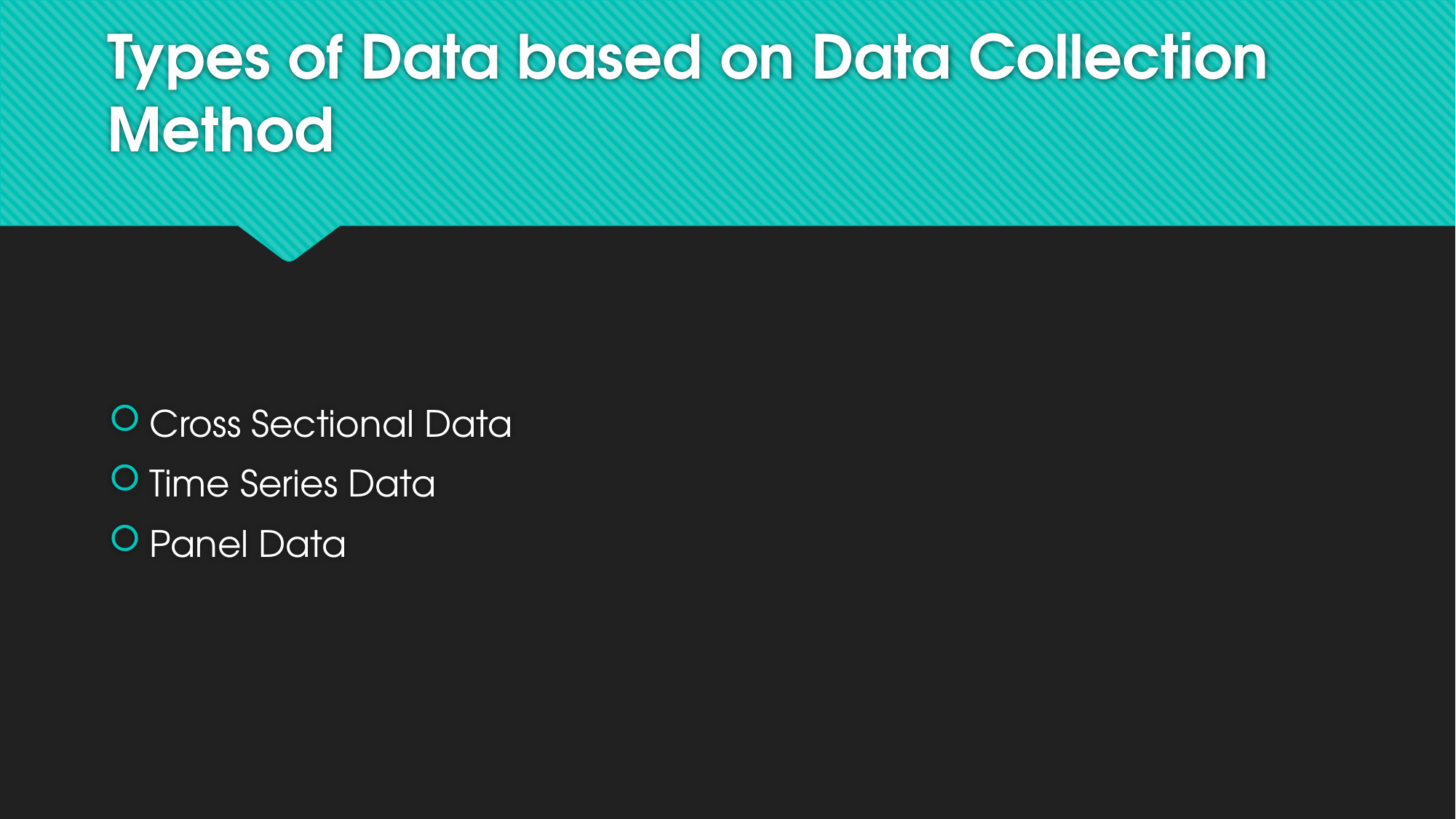

# Types of Data based on Data Collection Method
Cross Sectional Data
Time Series Data
Panel Data